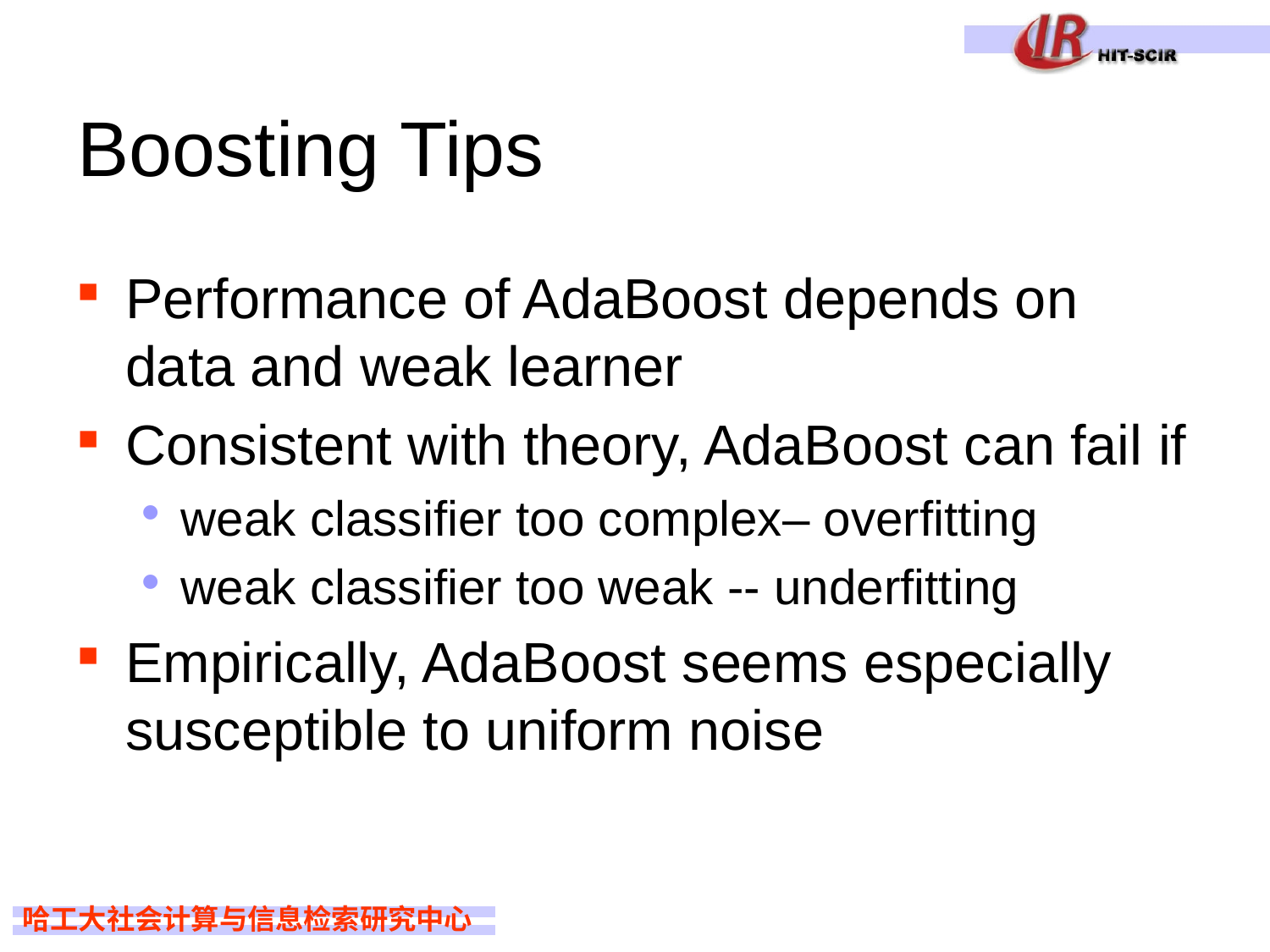

# Boosting Tips
Performance of AdaBoost depends on data and weak learner
Consistent with theory, AdaBoost can fail if
weak classifier too complex– overfitting
weak classifier too weak -- underfitting
Empirically, AdaBoost seems especially susceptible to uniform noise